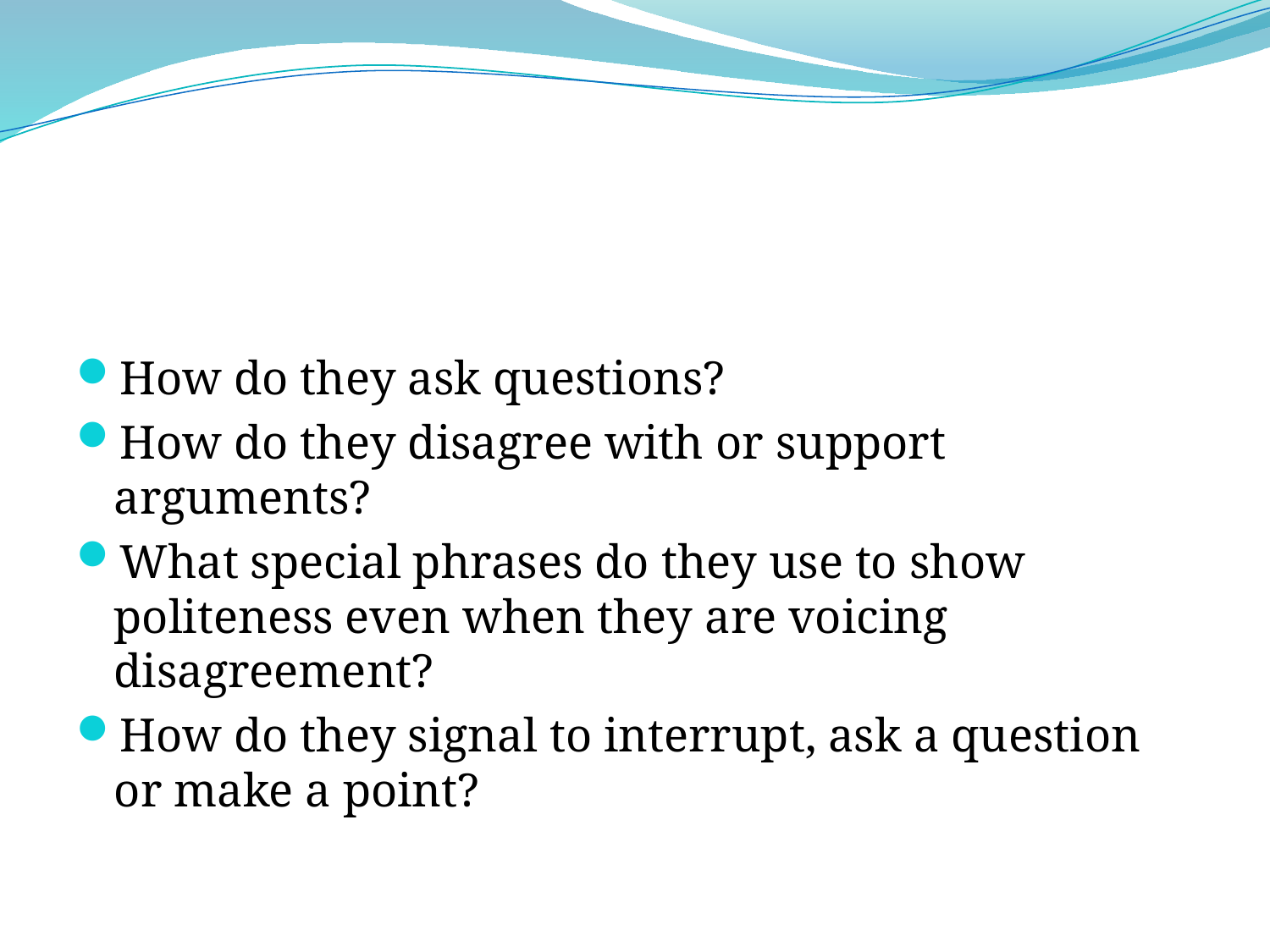

How do they ask questions?
How do they disagree with or support arguments?
What special phrases do they use to show politeness even when they are voicing disagreement?
How do they signal to interrupt, ask a question or make a point?